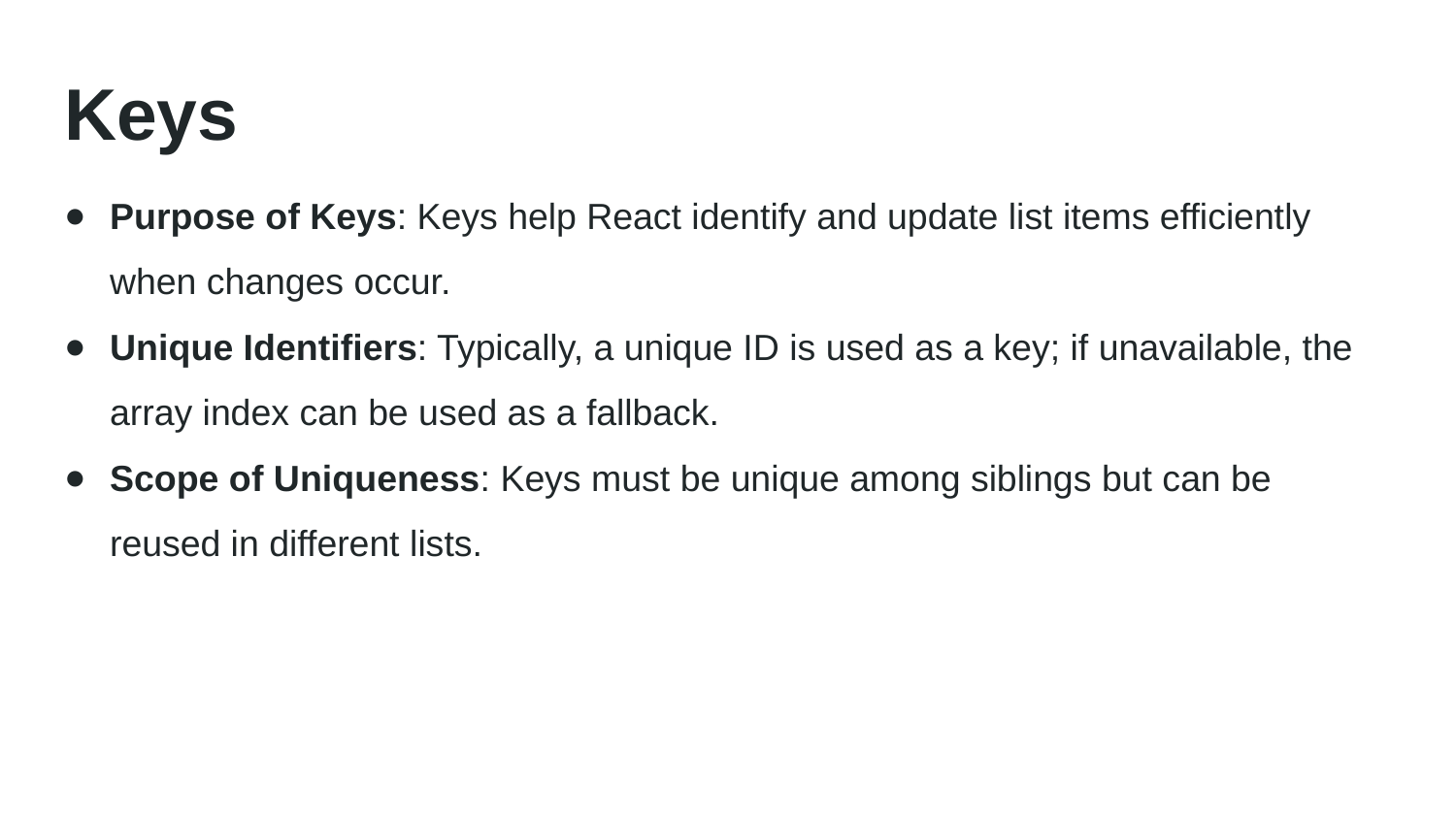

# Keys
Purpose of Keys: Keys help React identify and update list items efficiently when changes occur.
Unique Identifiers: Typically, a unique ID is used as a key; if unavailable, the array index can be used as a fallback.
Scope of Uniqueness: Keys must be unique among siblings but can be reused in different lists.